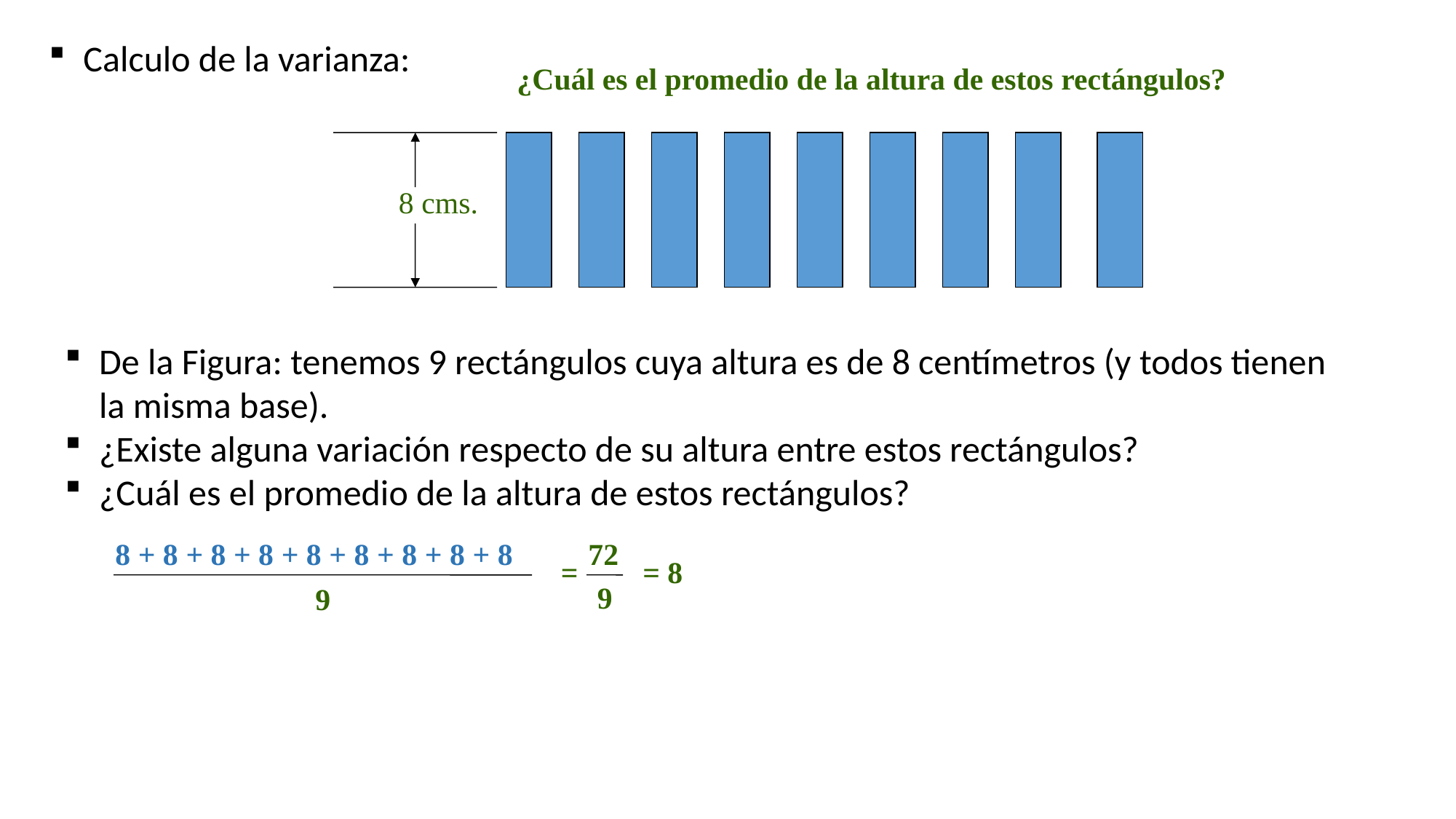

Calculo de la varianza:

¿Cuál es el promedio de la altura de estos rectángulos?

8 cms.

De la Figura: tenemos 9 rectángulos cuya altura es de 8 centímetros (y todos tienen la misma base).
¿Existe alguna variación respecto de su altura entre estos rectángulos?
¿Cuál es el promedio de la altura de estos rectángulos?

72
=
9

8 + 8 + 8 + 8 + 8 + 8 + 8 + 8 + 8

9
= 8